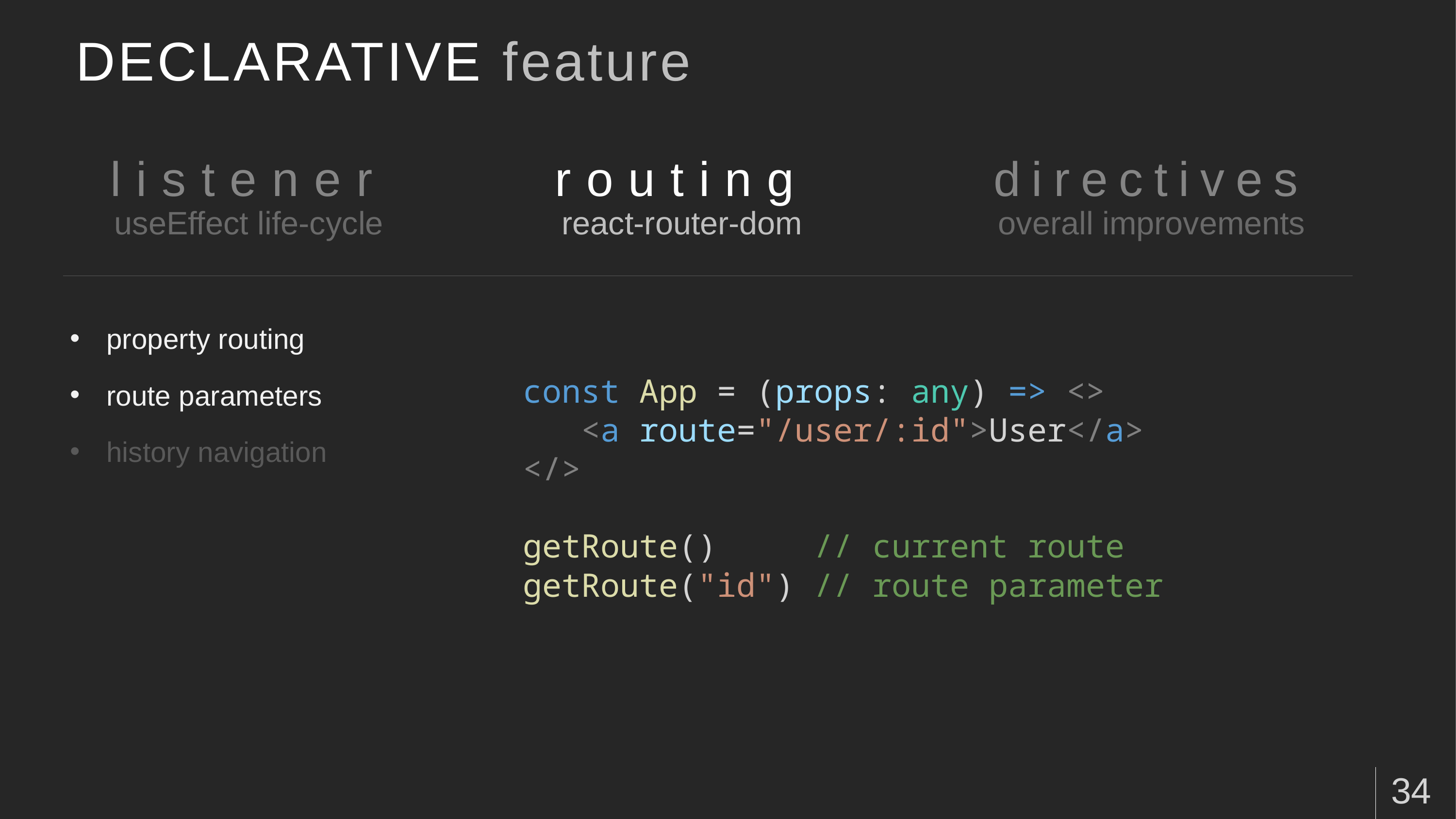

# DECLARATIVE feature

listener
useEffect life-cycle

routing
react-router-dom

directives
overall improvements

property routing
route parameters
history navigation
const App = (props: any) => <>
   <a route="/user/:id">User</a>
</>
getRoute()     // current route
getRoute("id") // route parameter
34